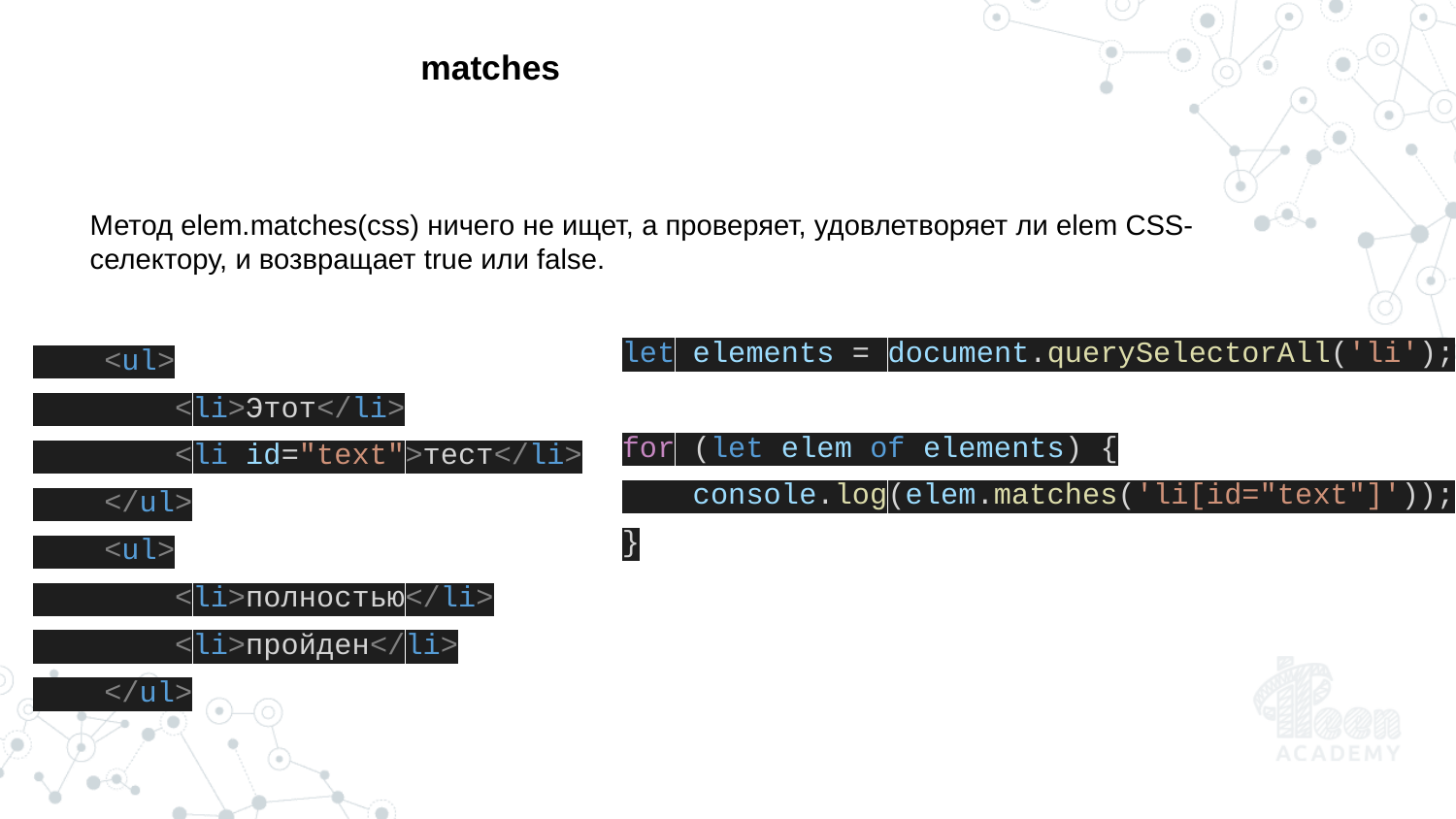

matches

Метод elem.matches(css) ничего не ищет, а проверяет, удовлетворяет ли elem CSS-селектору, и возвращает true или false.

let elements = document.querySelectorAll('li');

for (let elem of elements) {
    console.log(elem.matches('li[id="text"]'));
}
    <ul>
        <li>Этот</li>
        <li id="text">тест</li>
    </ul>
    <ul>
        <li>полностью</li>
        <li>пройден</li>
    </ul>